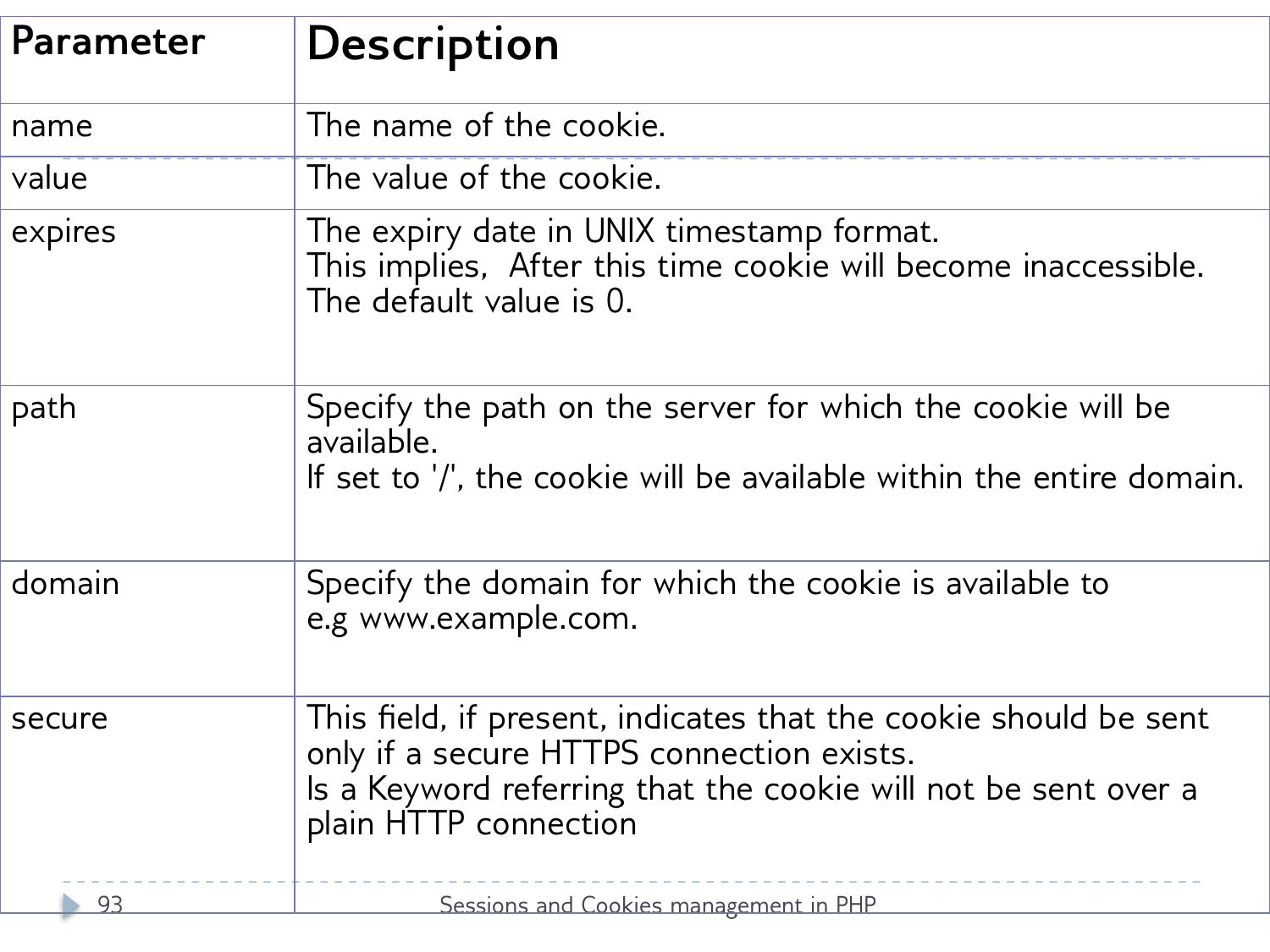

| Parameter | Description |
| --- | --- |
| name | The name of the cookie. |
| value | The value of the cookie. |
| expires | The expiry date in UNIX timestamp format. This implies, After this time cookie will become inaccessible. The default value is 0. |
| path | Specify the path on the server for which the cookie will be available. If set to '/', the cookie will be available within the entire domain. |
| domain | Specify the domain for which the cookie is available to e.g www.example.com. |
| secure | This field, if present, indicates that the cookie should be sent only if a secure HTTPS connection exists. Is a Keyword referring that the cookie will not be sent over a plain HTTP connection |
93
Sessions and Cookies management in PHP